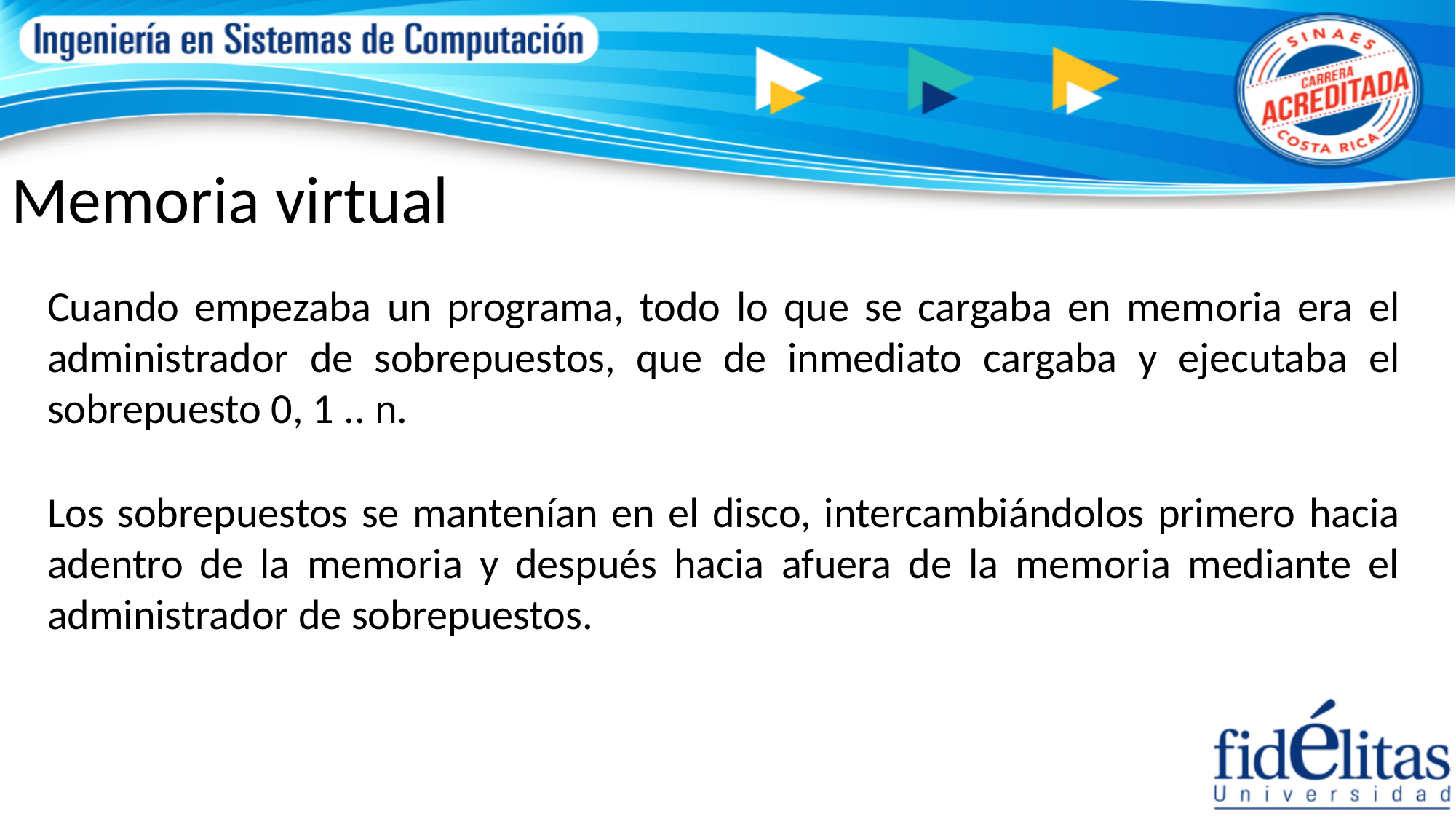

# Memoria virtual
Cuando empezaba un programa, todo lo que se cargaba en memoria era el administrador de sobrepuestos, que de inmediato cargaba y ejecutaba el sobrepuesto 0, 1 .. n.
Los sobrepuestos se mantenían en el disco, intercambiándolos primero hacia adentro de la memoria y después hacia afuera de la memoria mediante el administrador de sobrepuestos.